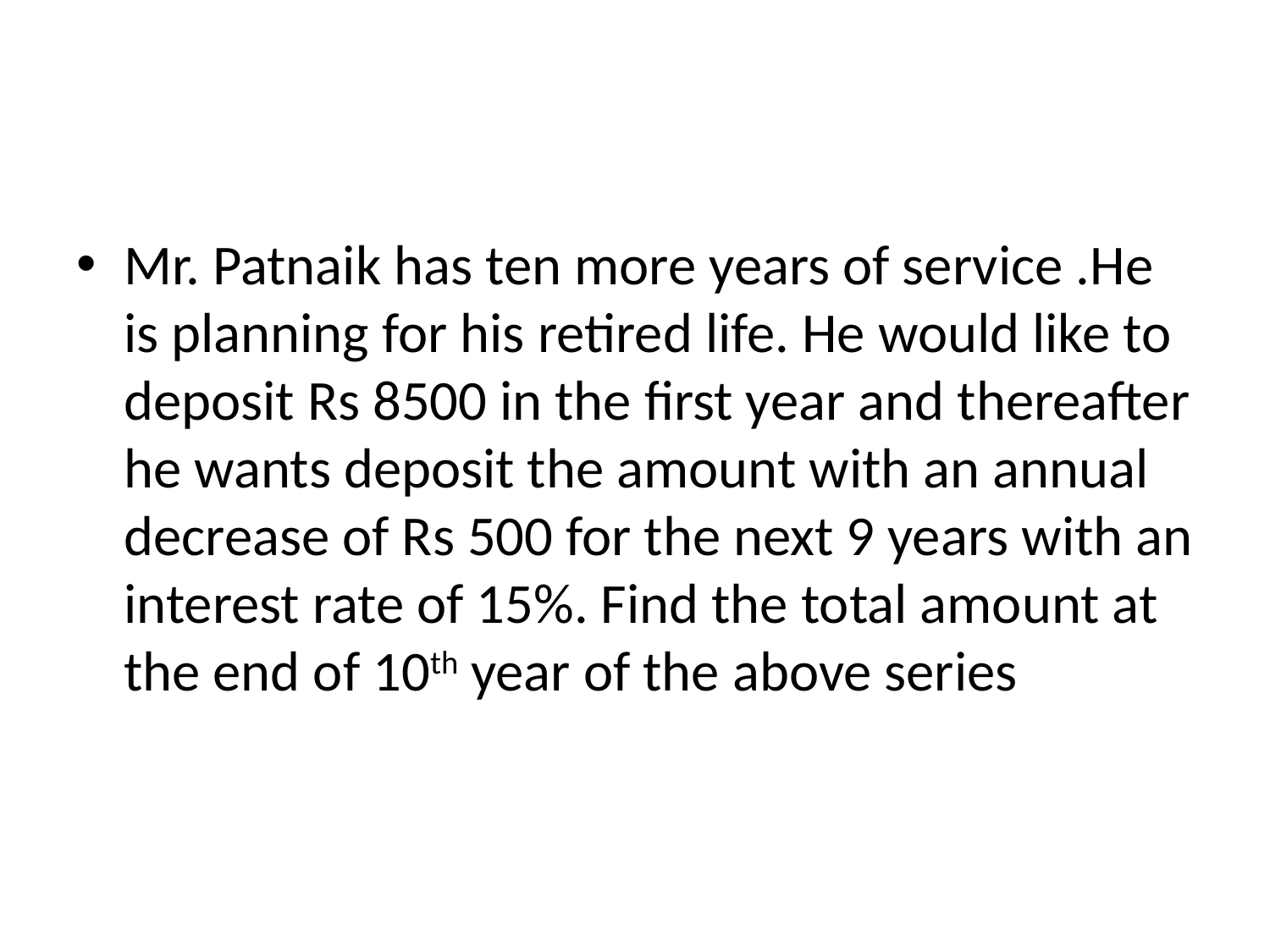

#
Mr. Patnaik has ten more years of service .He is planning for his retired life. He would like to deposit Rs 8500 in the first year and thereafter he wants deposit the amount with an annual decrease of Rs 500 for the next 9 years with an interest rate of 15%. Find the total amount at the end of 10th year of the above series